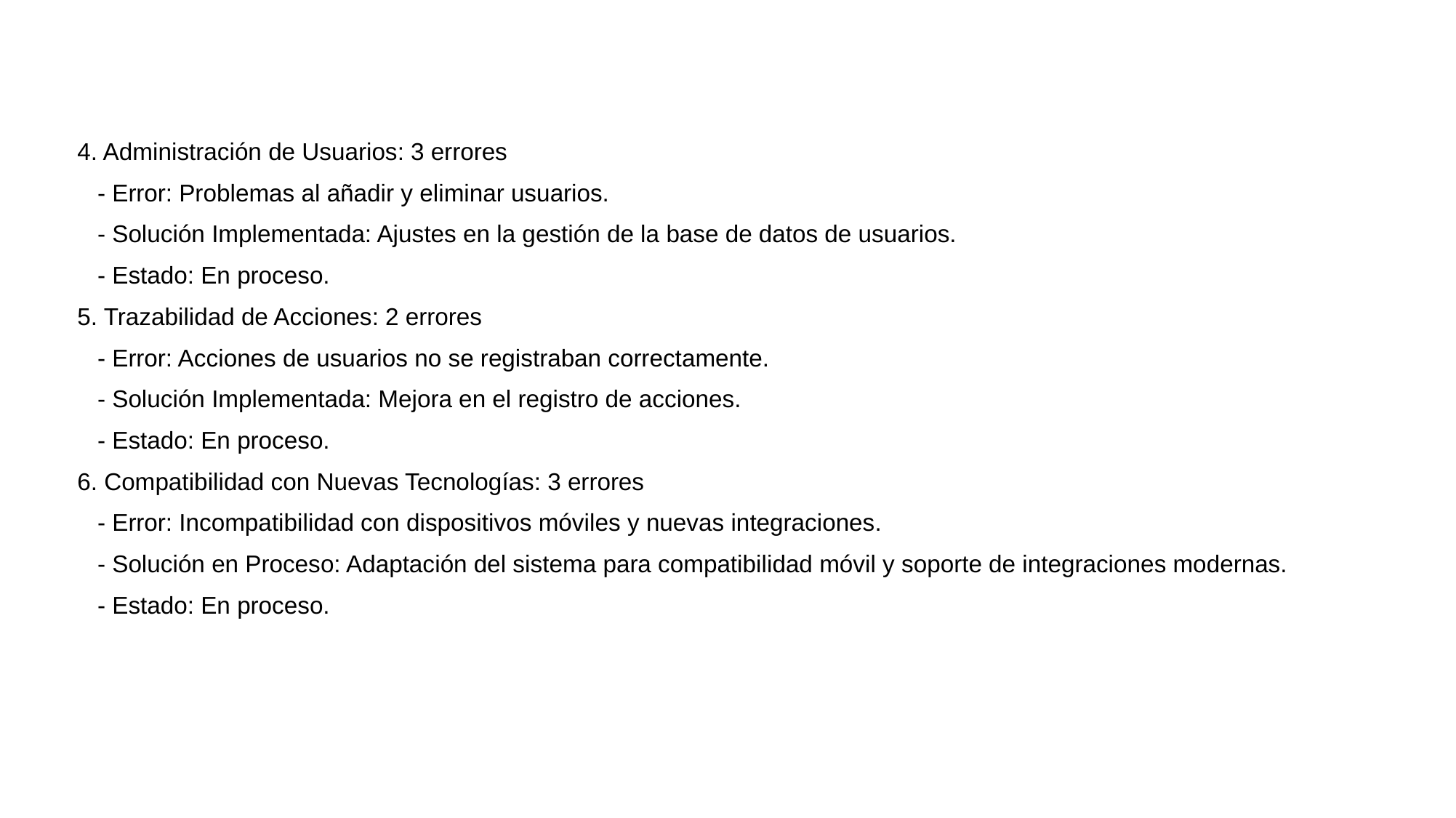

4. Administración de Usuarios: 3 errores
   - Error: Problemas al añadir y eliminar usuarios.
   - Solución Implementada: Ajustes en la gestión de la base de datos de usuarios.
   - Estado: En proceso.
5. Trazabilidad de Acciones: 2 errores
   - Error: Acciones de usuarios no se registraban correctamente.
   - Solución Implementada: Mejora en el registro de acciones.
   - Estado: En proceso.
6. Compatibilidad con Nuevas Tecnologías: 3 errores
   - Error: Incompatibilidad con dispositivos móviles y nuevas integraciones.
   - Solución en Proceso: Adaptación del sistema para compatibilidad móvil y soporte de integraciones modernas.
   - Estado: En proceso.